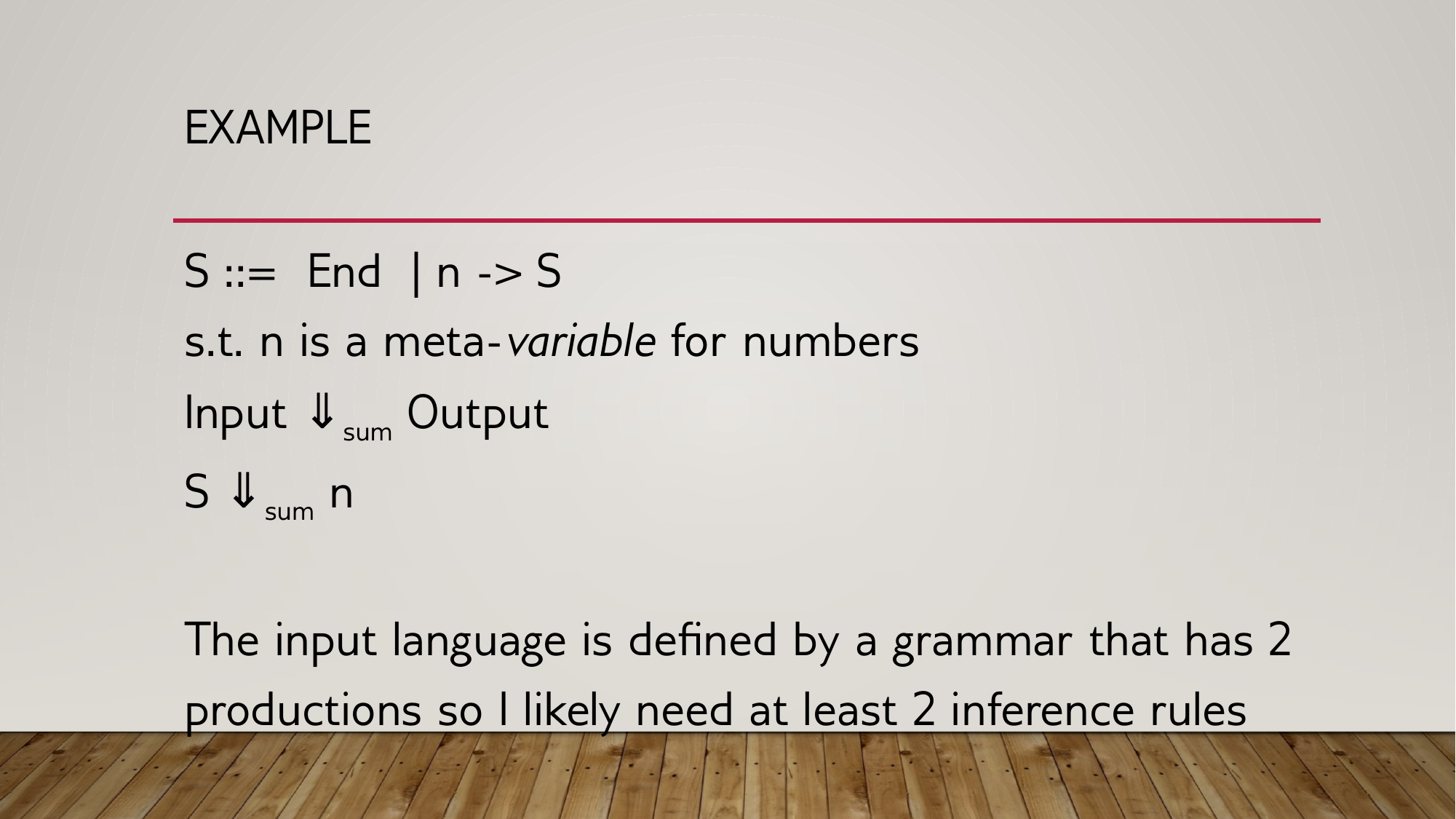

# Example
S ::=  End  | n -> S
s.t. n is a meta-variable for numbers
Input ⇓sum Output
S ⇓sum n

The input language is defined by a grammar that has 2 productions so I likely need at least 2 inference rules